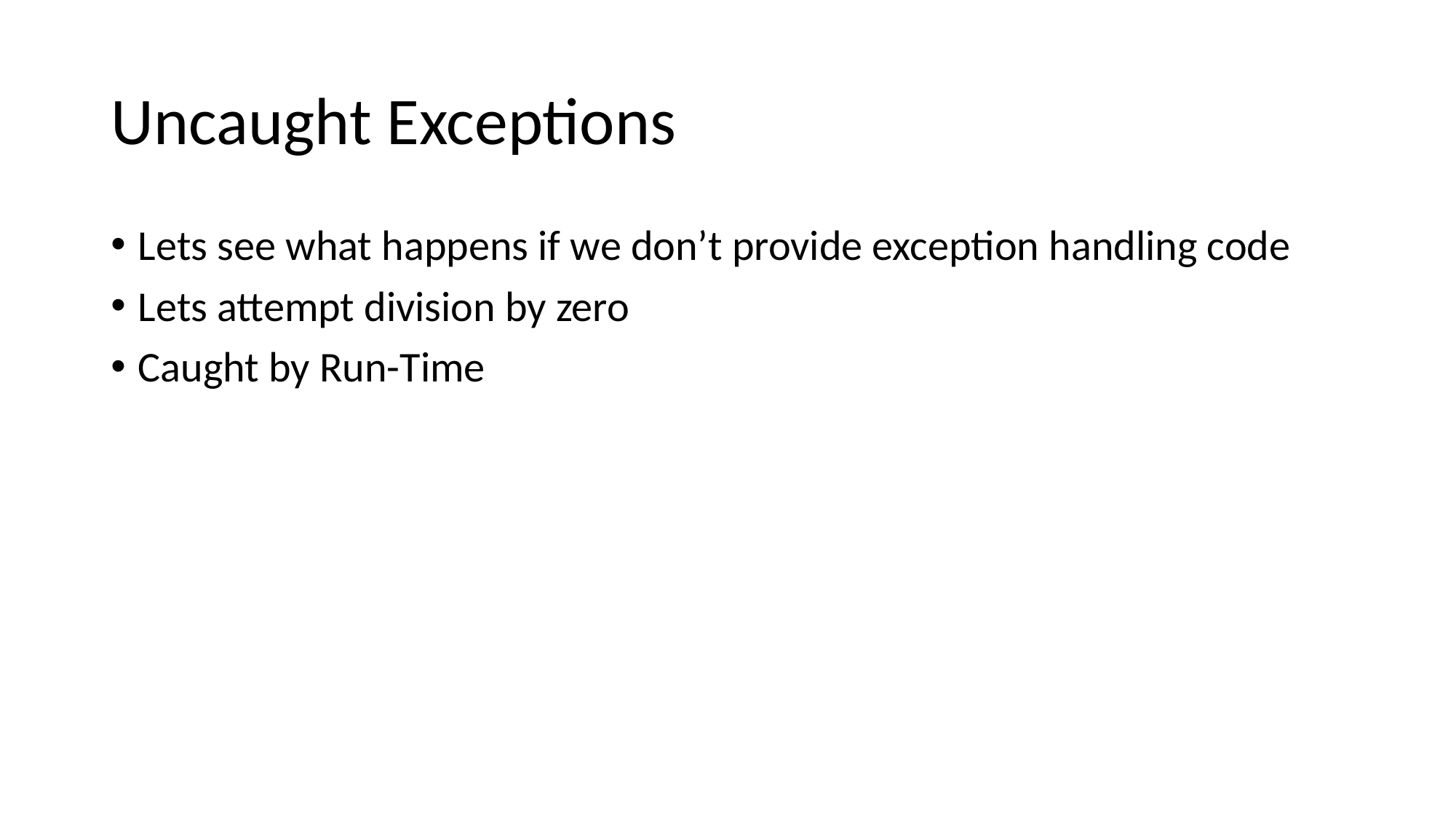

# Uncaught Exceptions
Lets see what happens if we don’t provide exception handling code
Lets attempt division by zero
Caught by Run-Time